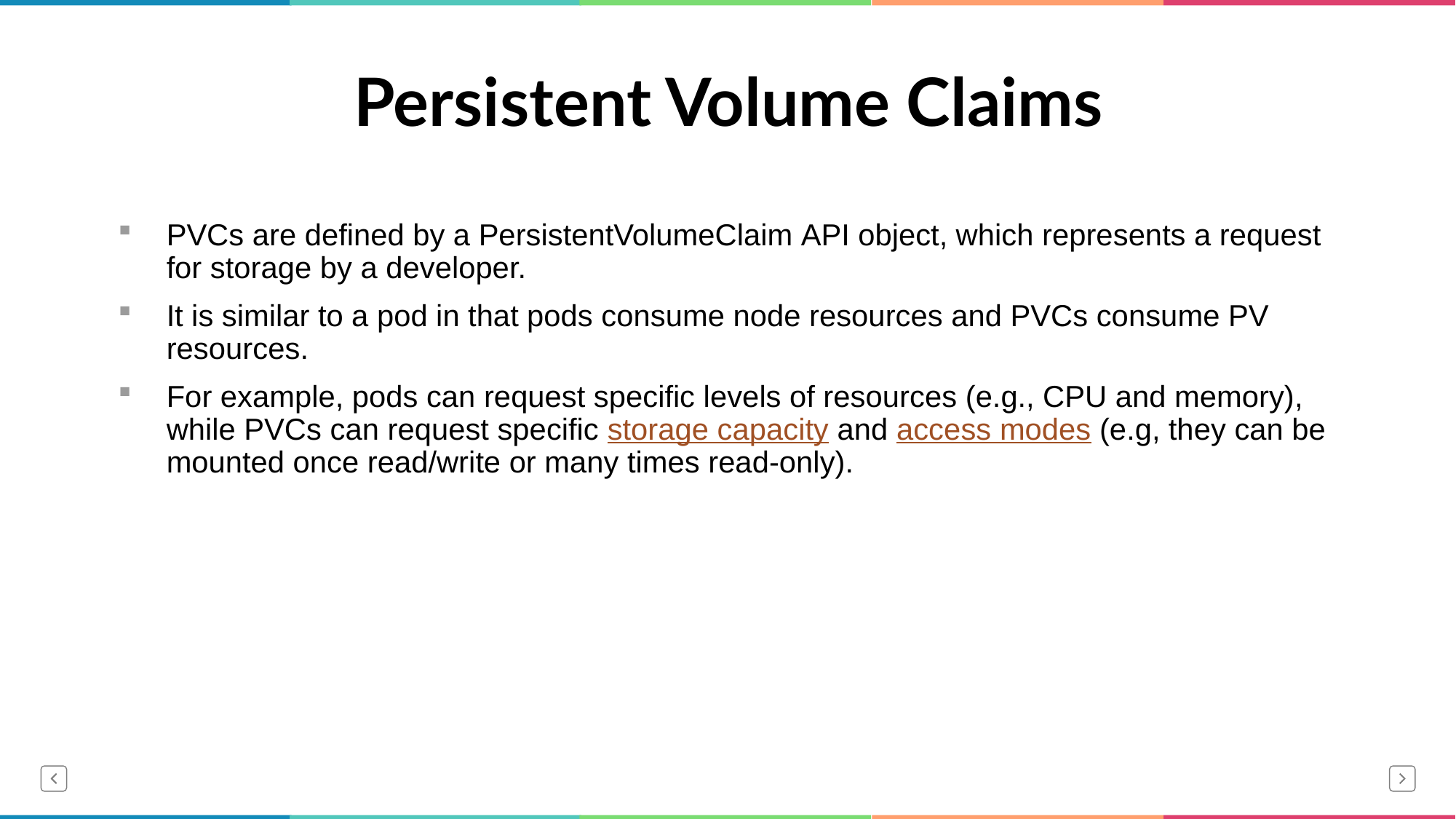

# Persistent Volume Claims

PVCs are defined by a PersistentVolumeClaim API object, which represents a request for storage by a developer.
It is similar to a pod in that pods consume node resources and PVCs consume PV resources.
For example, pods can request specific levels of resources (e.g., CPU and memory), while PVCs can request specific storage capacity and access modes (e.g, they can be mounted once read/write or many times read-only).